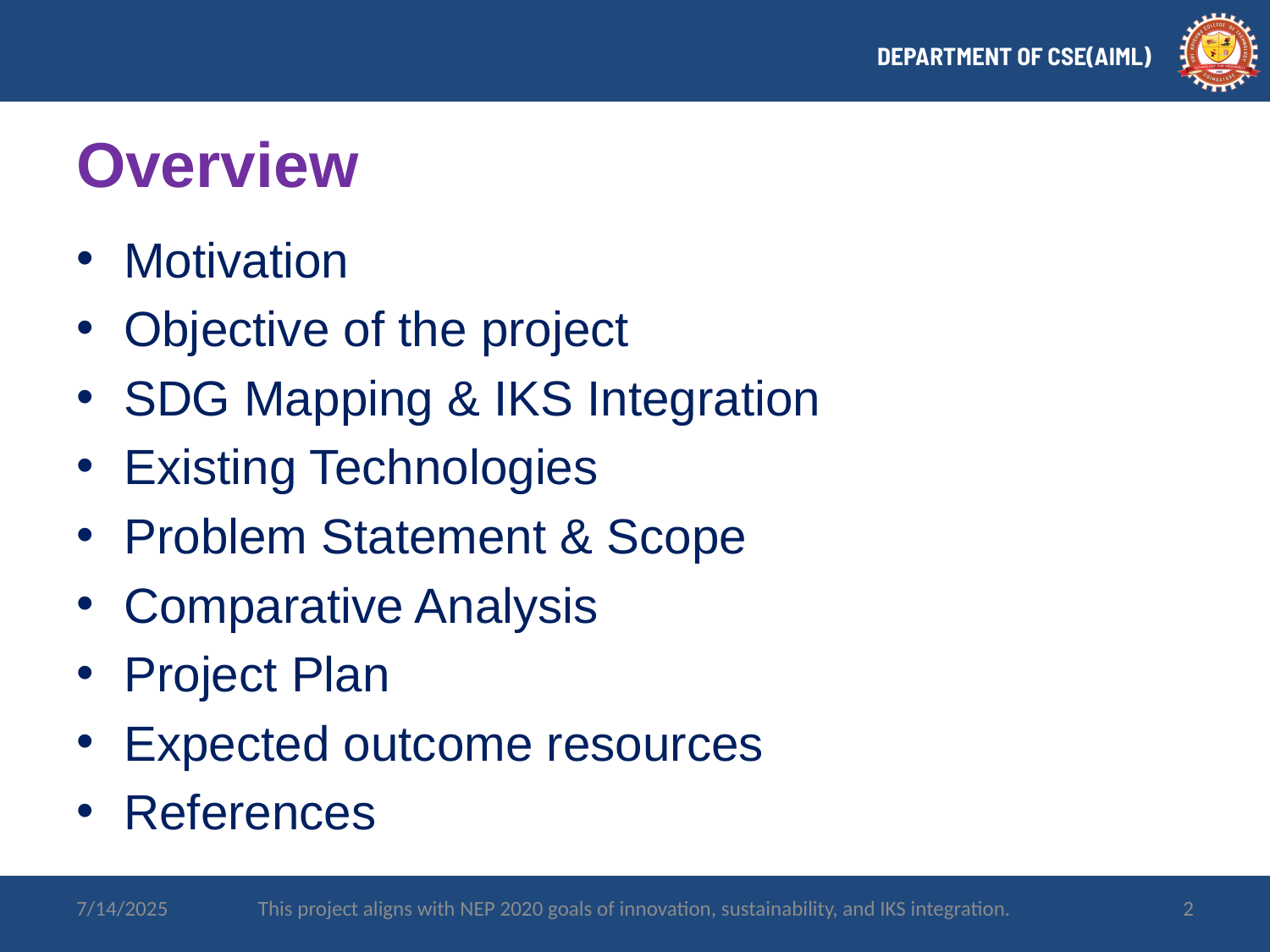

DEPARTMENT OF CSE(AIML)

# Overview
Motivation
Objective of the project
SDG Mapping & IKS Integration
Existing Technologies
Problem Statement & Scope
Comparative Analysis
Project Plan
Expected outcome resources
References

7/14/2025
This project aligns with NEP 2020 goals of innovation, sustainability, and IKS integration.
2